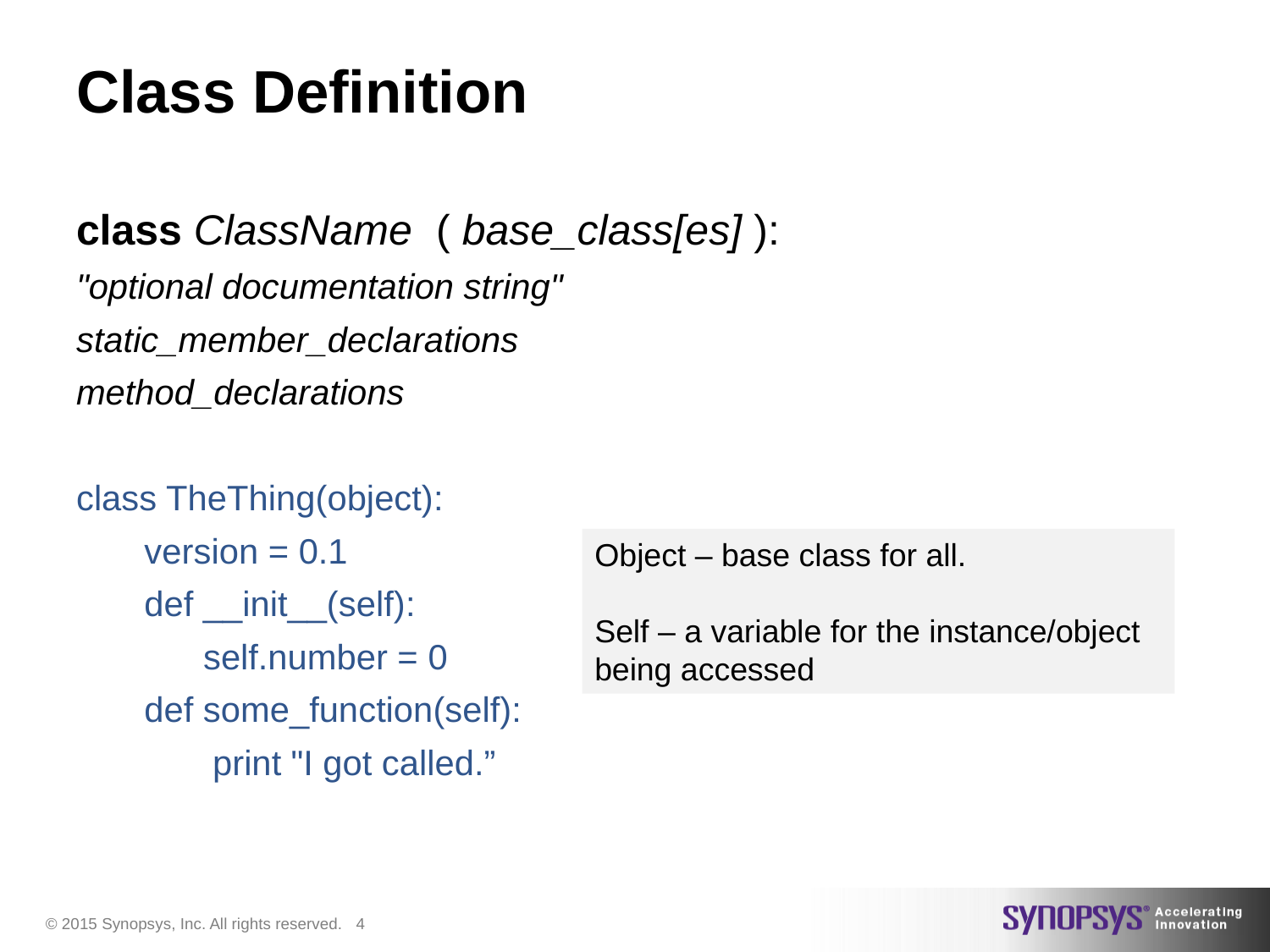

# Class Definition
class ClassName  ( base_class[es] ):
"optional documentation string"
static_member_declarations
method_declarations

class TheThing(object):
       version = 0.1
       def __init__(self):
	self.number = 0
       def some_function(self):
              print "I got called.”

Object – base class for all.

Self – a variable for the instance/object being accessed